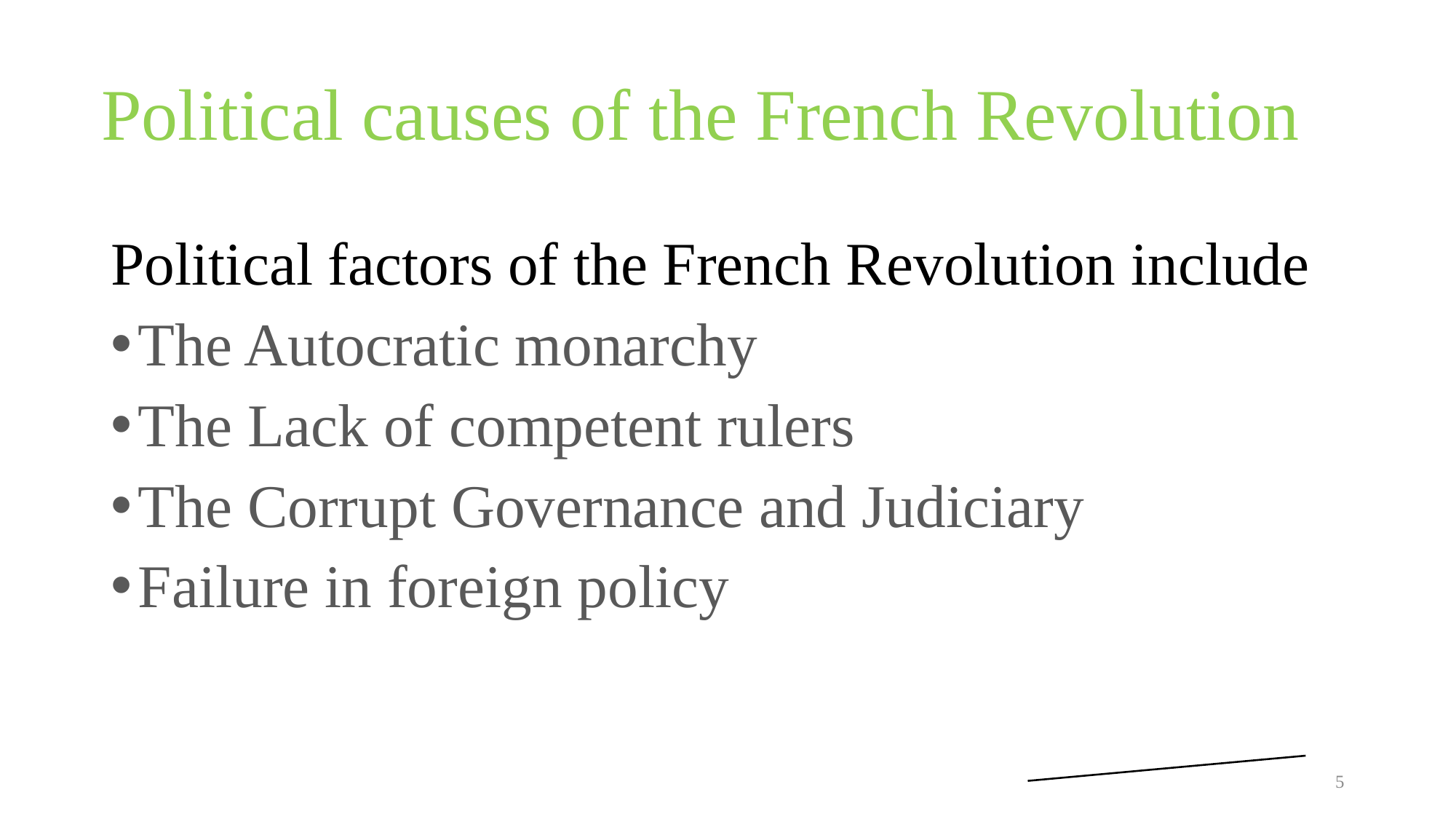

# Political causes of the French Revolution
Political factors of the French Revolution include
The Autocratic monarchy
The Lack of competent rulers
The Corrupt Governance and Judiciary
Failure in foreign policy

5